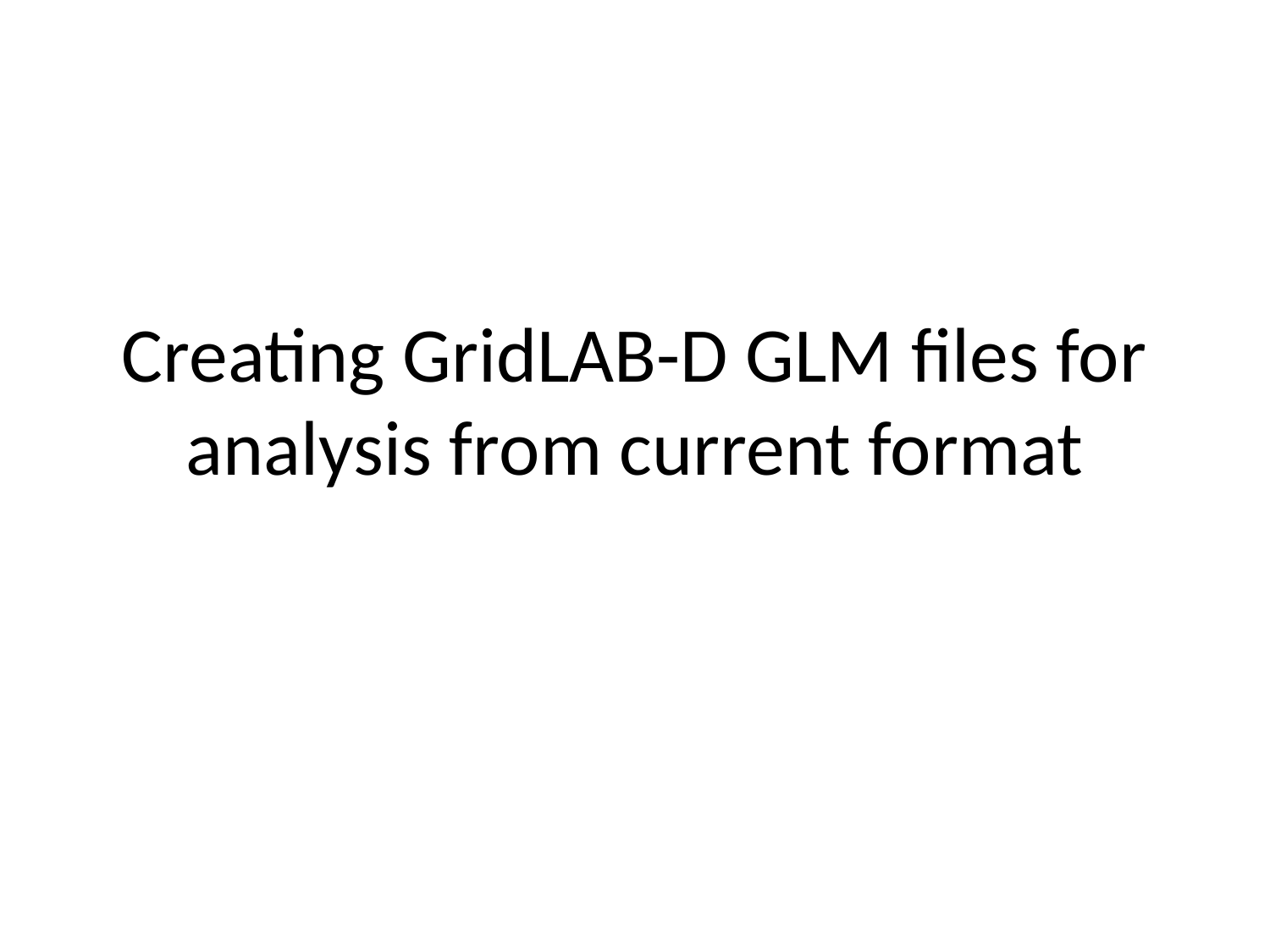

# Creating GridLAB-D GLM files for analysis from current format